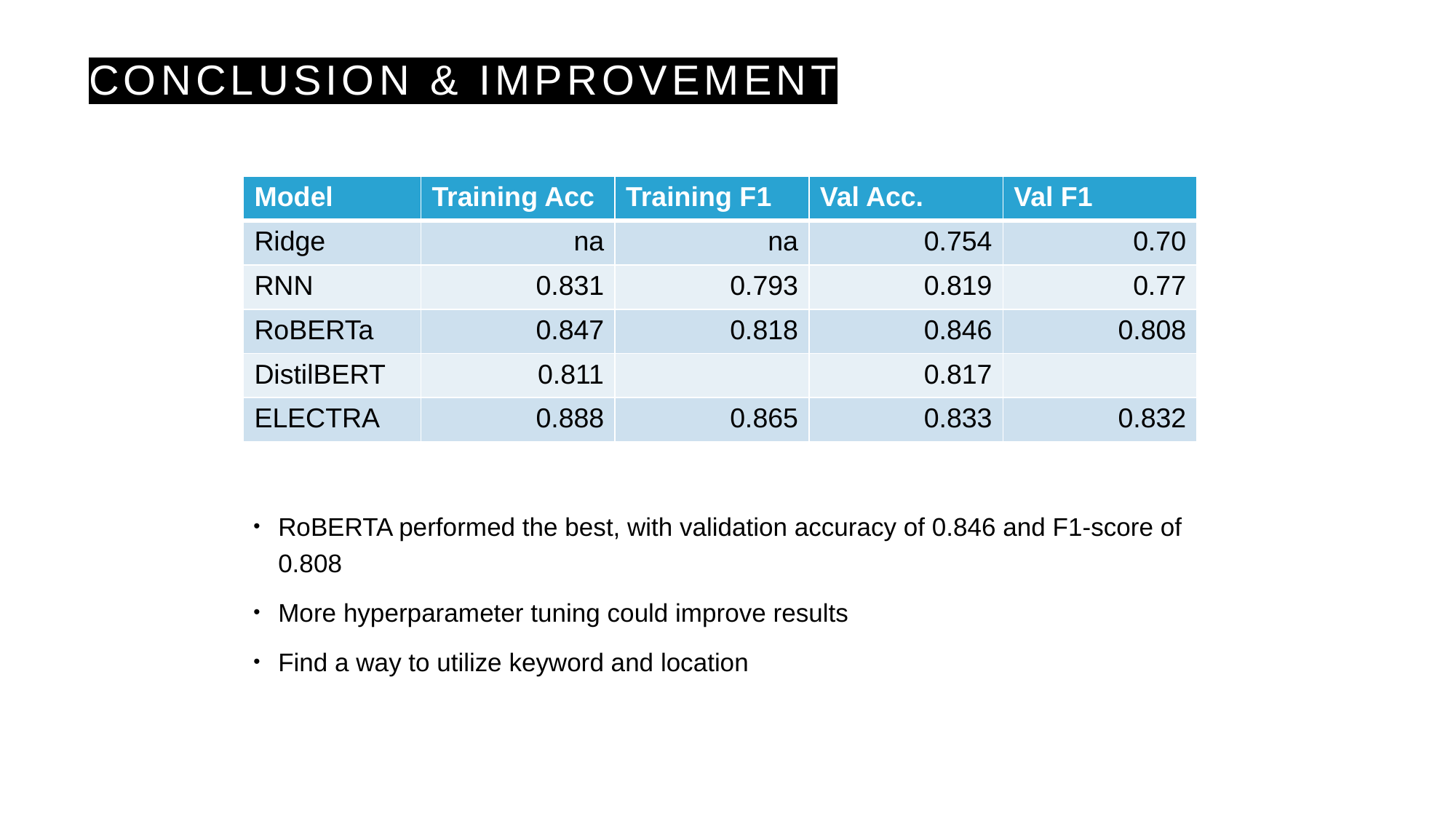

# Conclusion & Improvement
| Model | Training Acc | Training F1 | Val Acc. | Val F1 |
| --- | --- | --- | --- | --- |
| Ridge | na | na | 0.754 | 0.70 |
| RNN | 0.831 | 0.793 | 0.819 | 0.77 |
| RoBERTa | 0.847 | 0.818 | 0.846 | 0.808 |
| DistilBERT | 0.811 |  | 0.817 |  |
| ELECTRA | 0.888 | 0.865 | 0.833 | 0.832 |
RoBERTA performed the best, with validation accuracy of 0.846 and F1-score of 0.808
More hyperparameter tuning could improve results
Find a way to utilize keyword and location